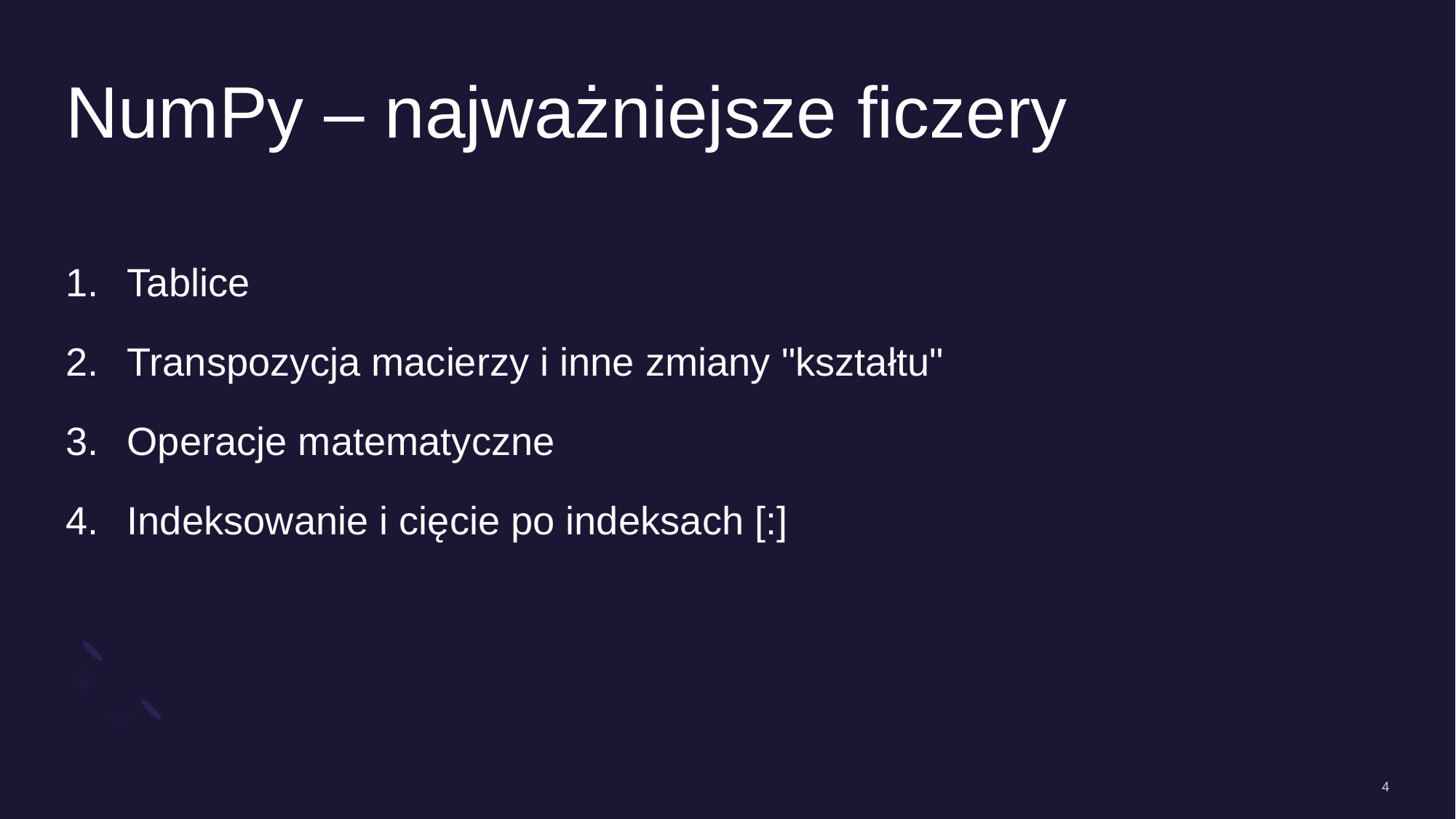

# NumPy – najważniejsze ficzery
Tablice
Transpozycja macierzy i inne zmiany "kształtu"
Operacje matematyczne
Indeksowanie i cięcie po indeksach [:]
4